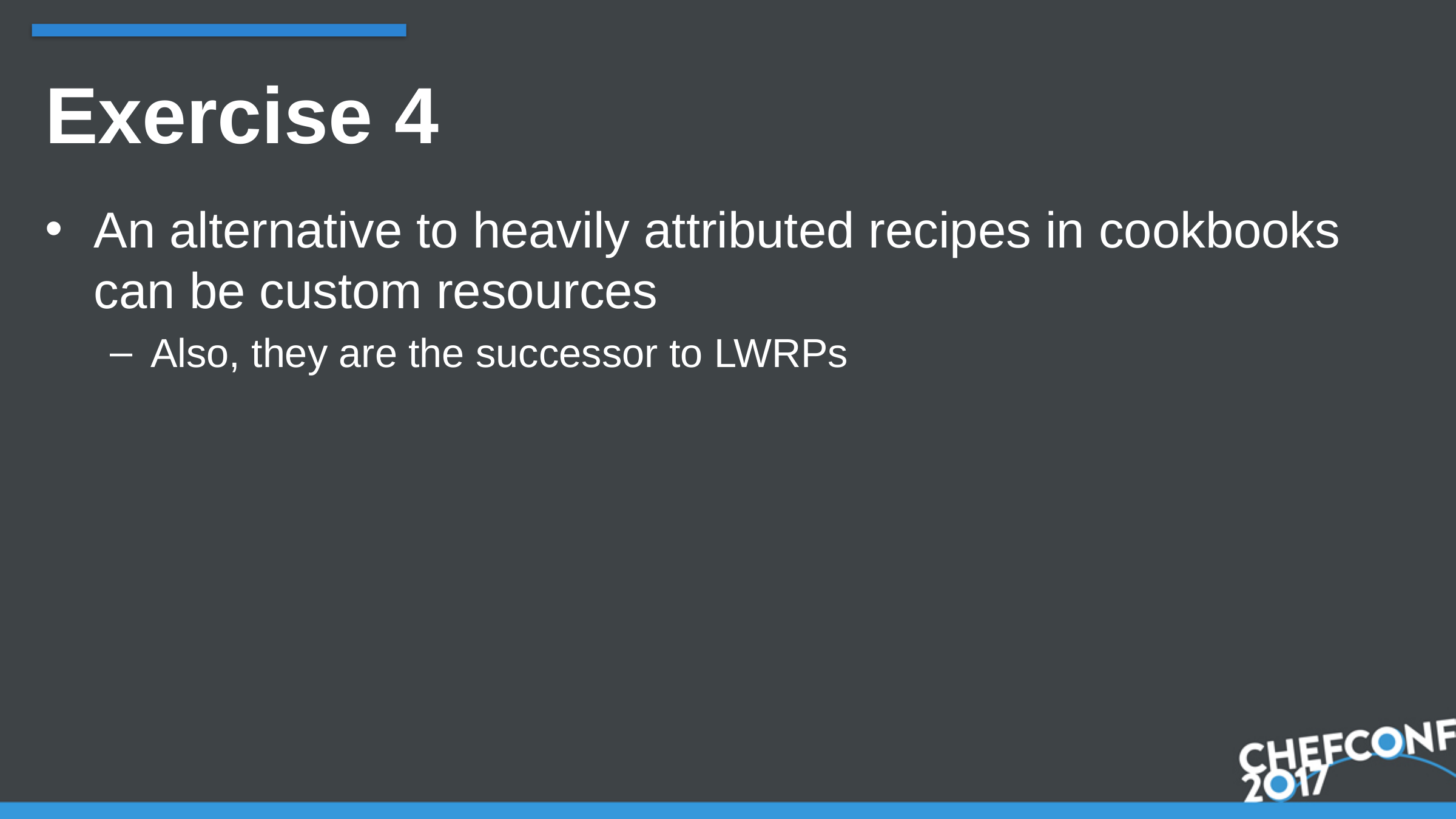

# Exercise 4
An alternative to heavily attributed recipes in cookbooks can be custom resources
Also, they are the successor to LWRPs